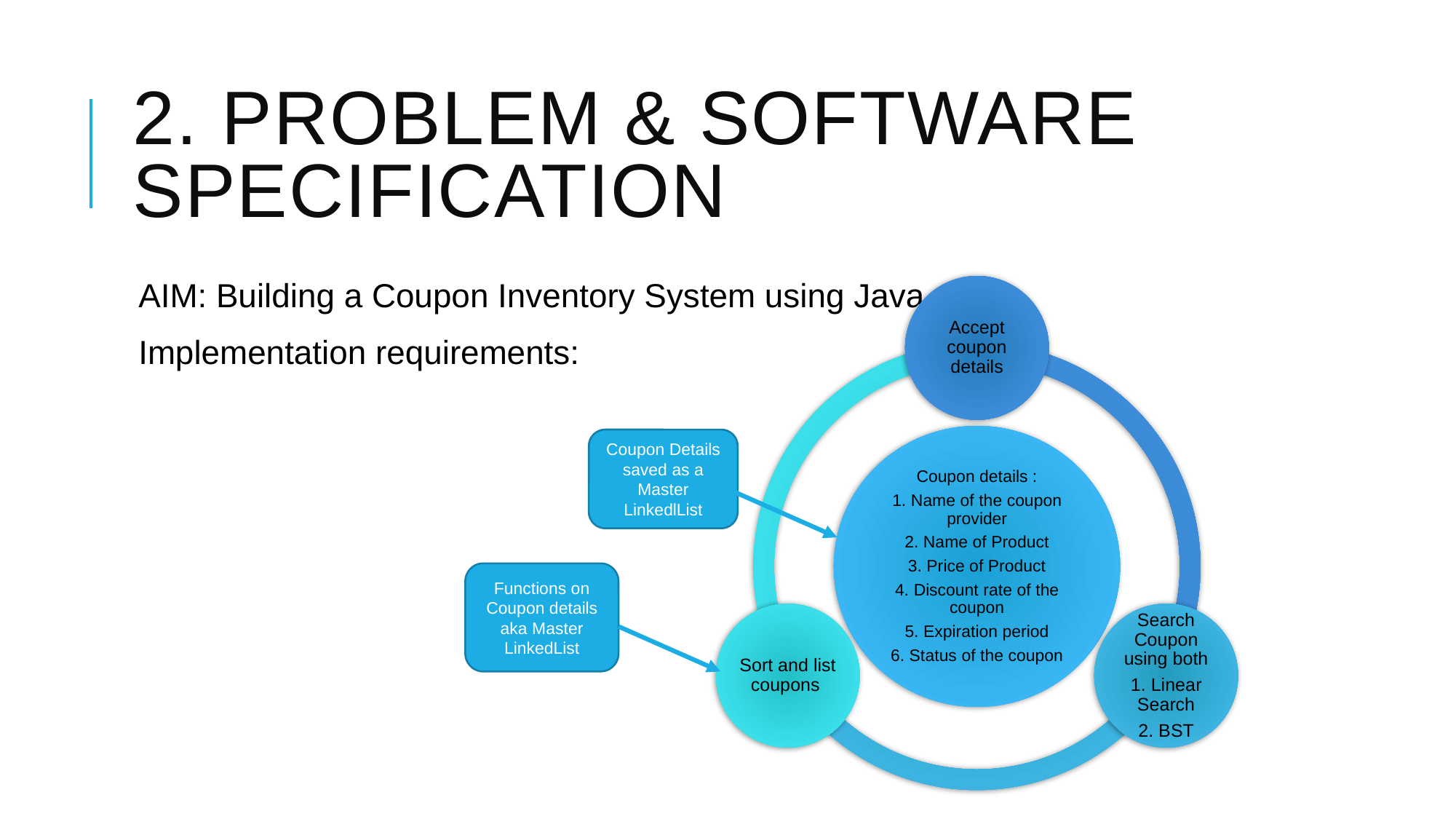

# 2. Problem & Software Specification
AIM: Building a Coupon Inventory System using Java.
Implementation requirements:
Coupon details :
1. Name of the coupon provider
2. Name of Product
3. Price of Product
4. Discount rate of the coupon
5. Expiration period
6. Status of the coupon
Accept coupon details
Search Coupon using both
1. Linear Search
2. BST
Sort and list coupons
Coupon Details saved as a Master LinkedlList
Functions on Coupon details aka Master LinkedList